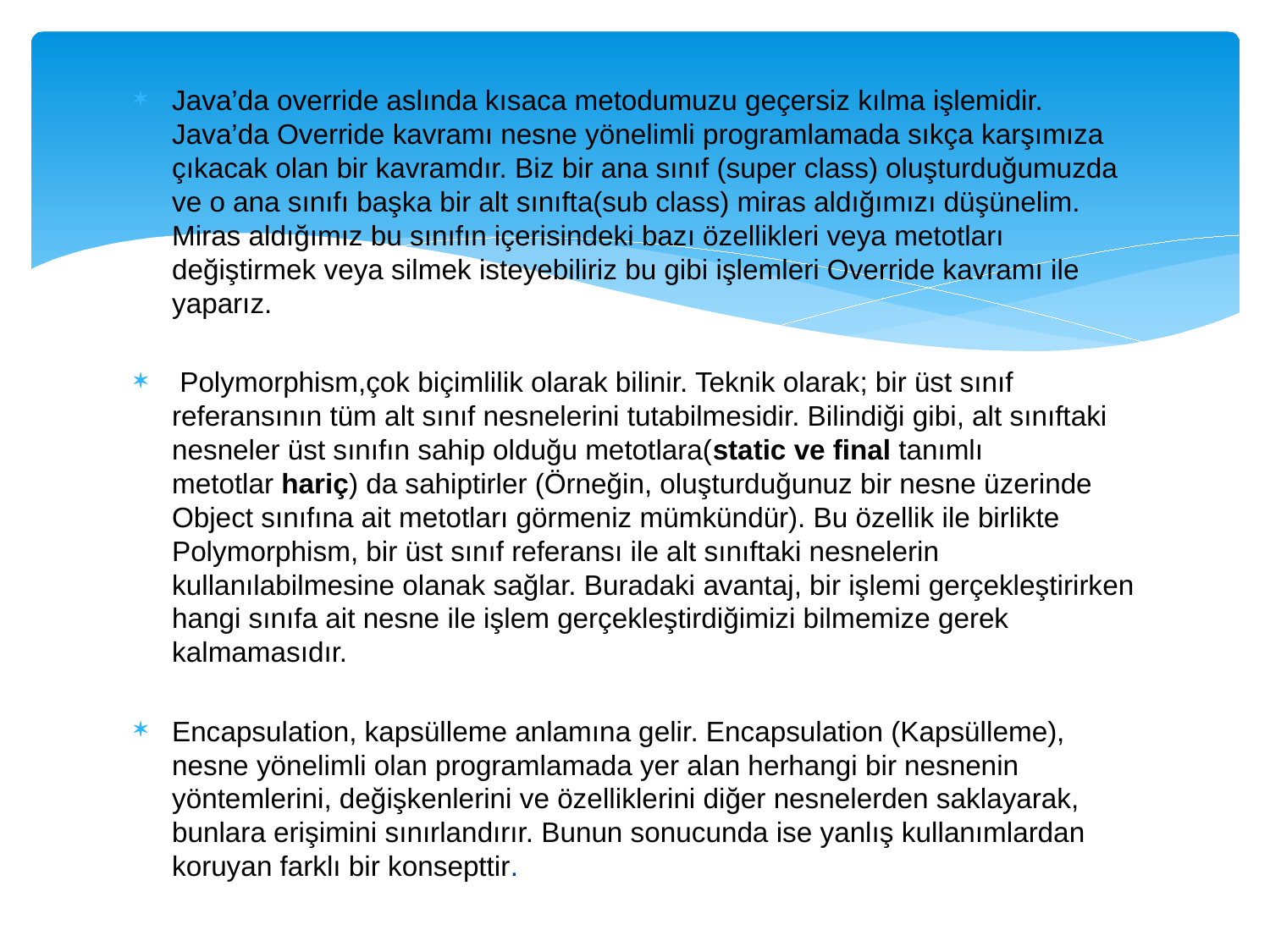

Java’da override aslında kısaca metodumuzu geçersiz kılma işlemidir. Java’da Override kavramı nesne yönelimli programlamada sıkça karşımıza çıkacak olan bir kavramdır. Biz bir ana sınıf (super class) oluşturduğumuzda ve o ana sınıfı başka bir alt sınıfta(sub class) miras aldığımızı düşünelim. Miras aldığımız bu sınıfın içerisindeki bazı özellikleri veya metotları değiştirmek veya silmek isteyebiliriz bu gibi işlemleri Override kavramı ile yaparız.

 Polymorphism,çok biçimlilik olarak bilinir. Teknik olarak; bir üst sınıf referansının tüm alt sınıf nesnelerini tutabilmesidir. Bilindiği gibi, alt sınıftaki nesneler üst sınıfın sahip olduğu metotlara(static ve final tanımlı metotlar hariç) da sahiptirler (Örneğin, oluşturduğunuz bir nesne üzerinde Object sınıfına ait metotları görmeniz mümkündür). Bu özellik ile birlikte Polymorphism, bir üst sınıf referansı ile alt sınıftaki nesnelerin kullanılabilmesine olanak sağlar. Buradaki avantaj, bir işlemi gerçekleştirirken hangi sınıfa ait nesne ile işlem gerçekleştirdiğimizi bilmemize gerek kalmamasıdır.

Encapsulation, kapsülleme anlamına gelir. Encapsulation (Kapsülleme), nesne yönelimli olan programlamada yer alan herhangi bir nesnenin yöntemlerini, değişkenlerini ve özelliklerini diğer nesnelerden saklayarak, bunlara erişimini sınırlandırır. Bunun sonucunda ise yanlış kullanımlardan koruyan farklı bir konsepttir.